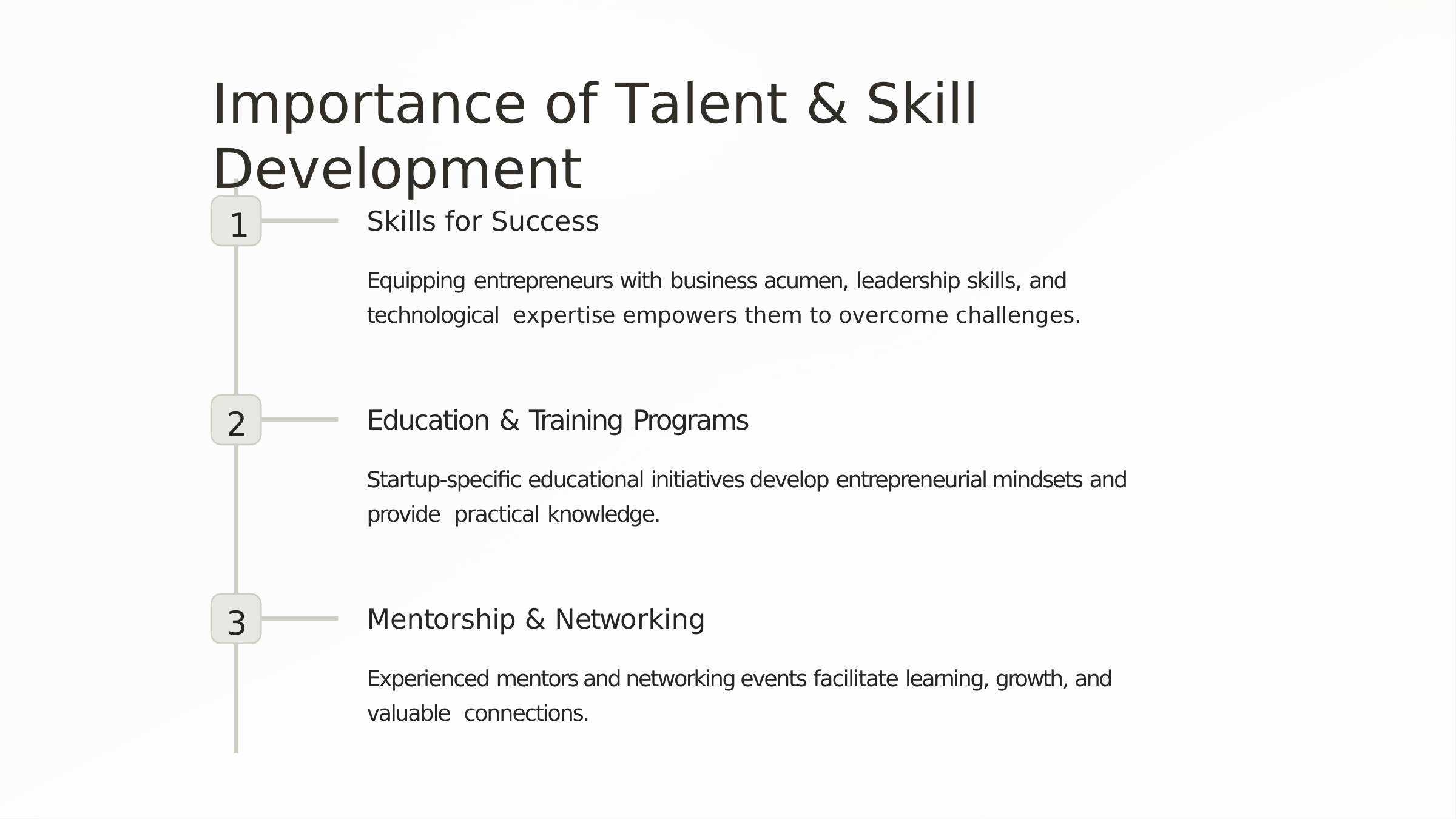

# Importance of Talent & Skill Development

Skills for Success
Equipping entrepreneurs with business acumen, leadership skills, and technological  expertise empowers them to overcome challenges.
1

Education & Training Programs
Startup-specific educational initiatives develop entrepreneurial mindsets and provide  practical knowledge.
2

Mentorship & Networking
Experienced mentors and networking events facilitate learning, growth, and valuable  connections.
3